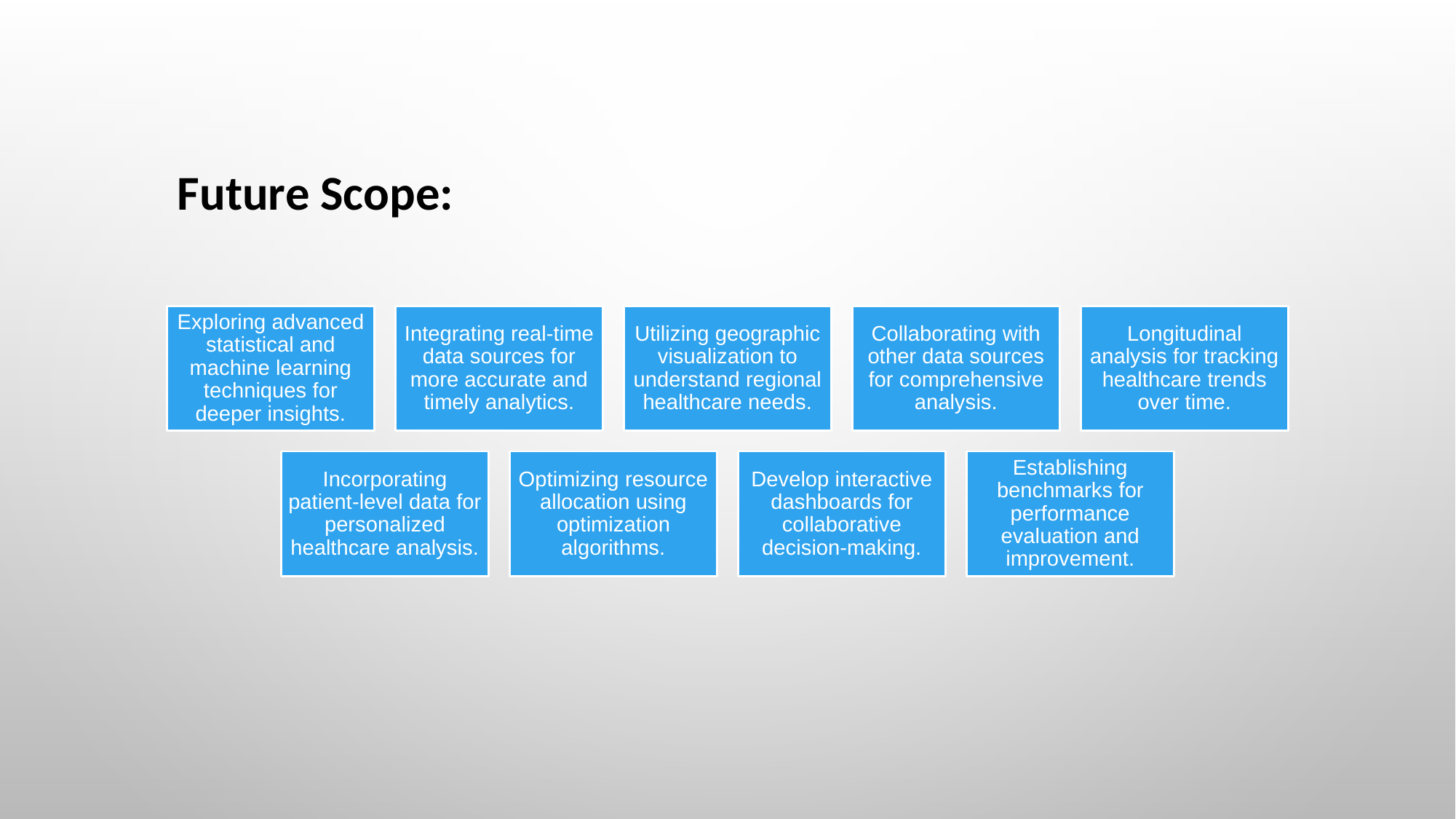

Future Scope:
Exploring advanced statistical and machine learning techniques for deeper insights.
Integrating real-time data sources for more accurate and timely analytics.
Utilizing geographic visualization to understand regional healthcare needs.
Collaborating with other data sources for comprehensive analysis.
Longitudinal analysis for tracking healthcare trends over time.
Incorporating patient-level data for personalized healthcare analysis.
Optimizing resource allocation using optimization algorithms.
Develop interactive dashboards for collaborative decision-making.
Establishing benchmarks for performance evaluation and improvement.